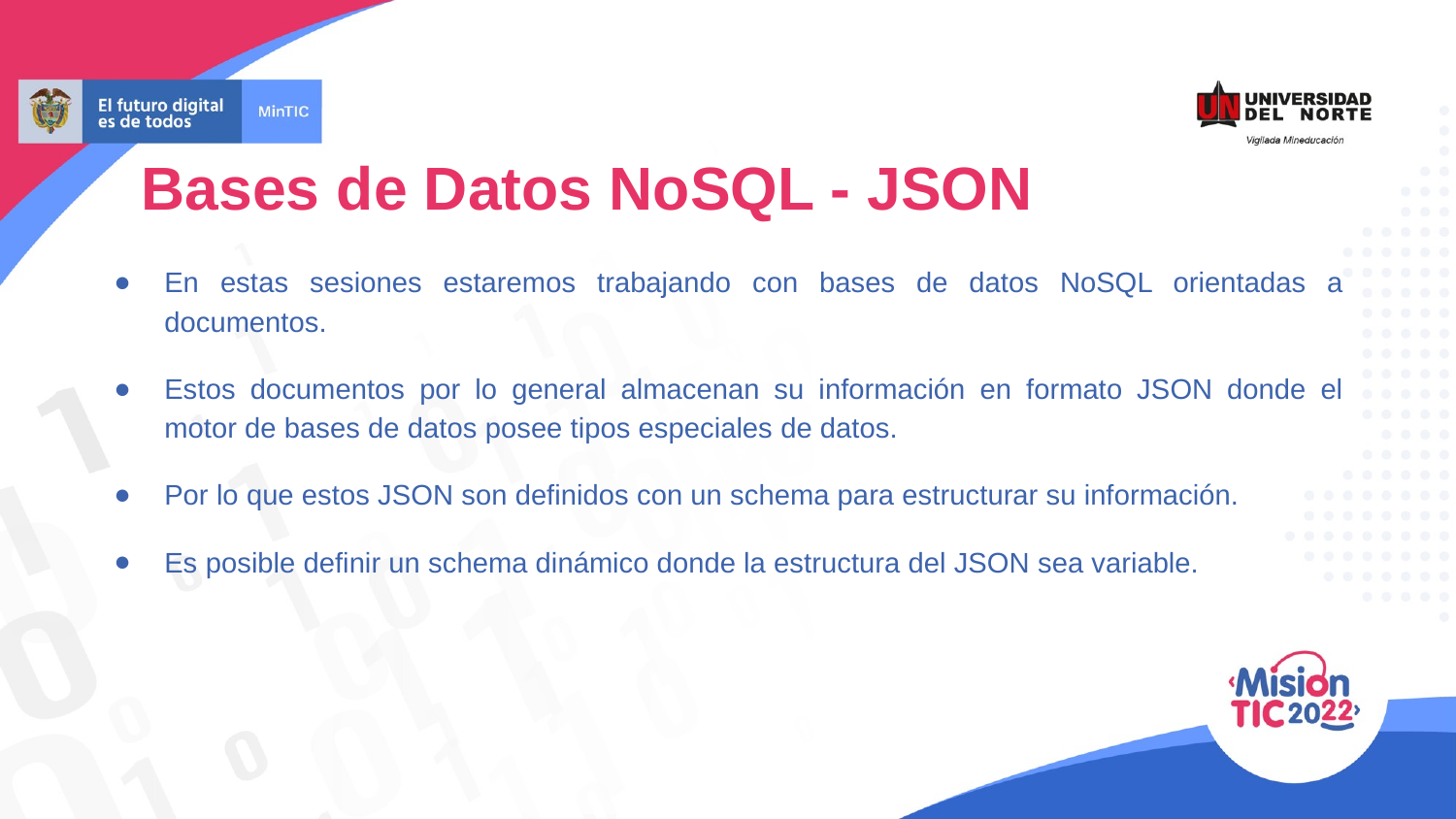

Bases de Datos NoSQL - JSON
En estas sesiones estaremos trabajando con bases de datos NoSQL orientadas a documentos.
Estos documentos por lo general almacenan su información en formato JSON donde el motor de bases de datos posee tipos especiales de datos.
Por lo que estos JSON son definidos con un schema para estructurar su información.
Es posible definir un schema dinámico donde la estructura del JSON sea variable.